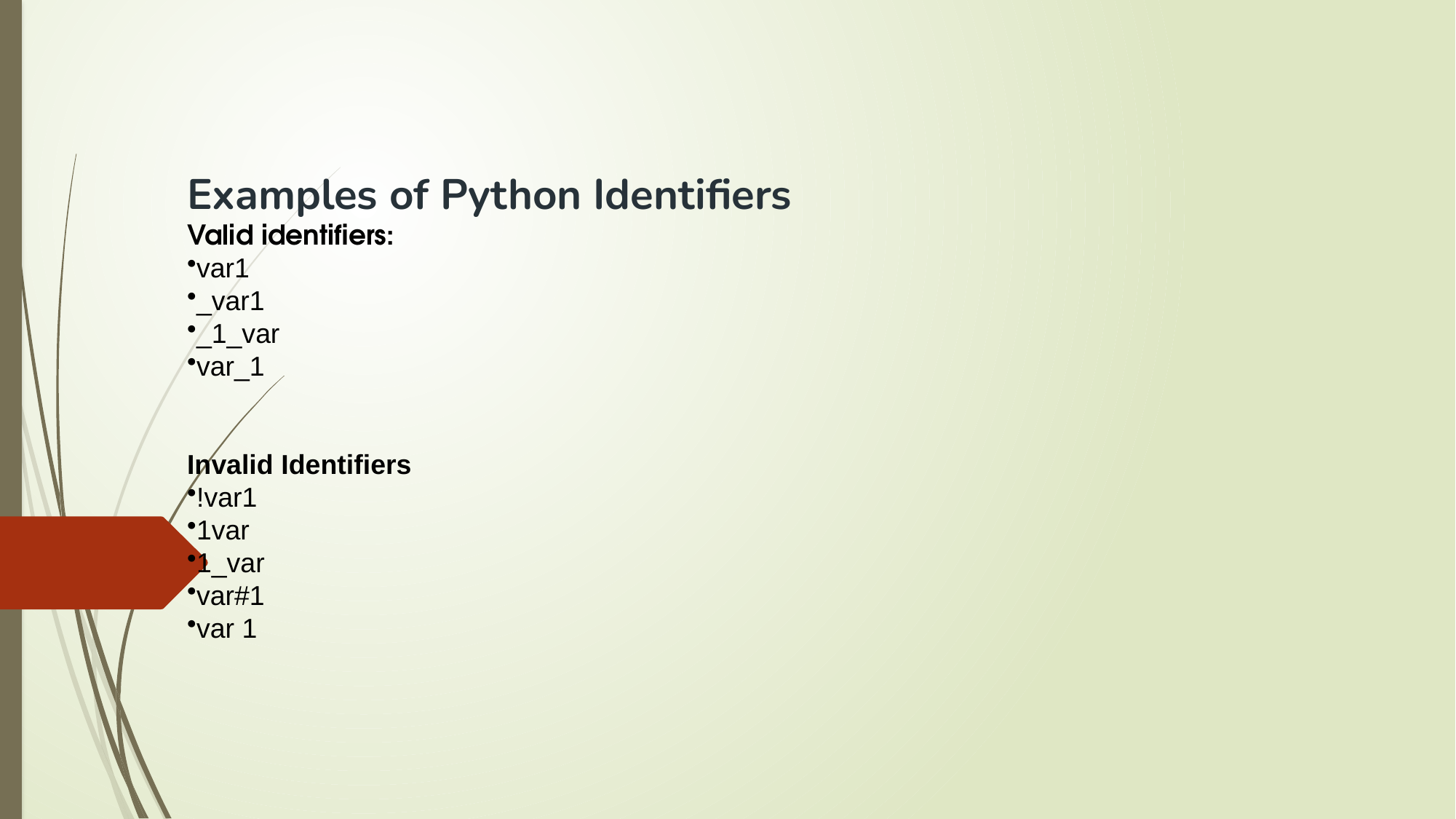

Examples of Python Identifiers
Valid identifiers:
var1
_var1
_1_var
var_1

Invalid Identifiers
!var1
1var
1_var
var#1
var 1